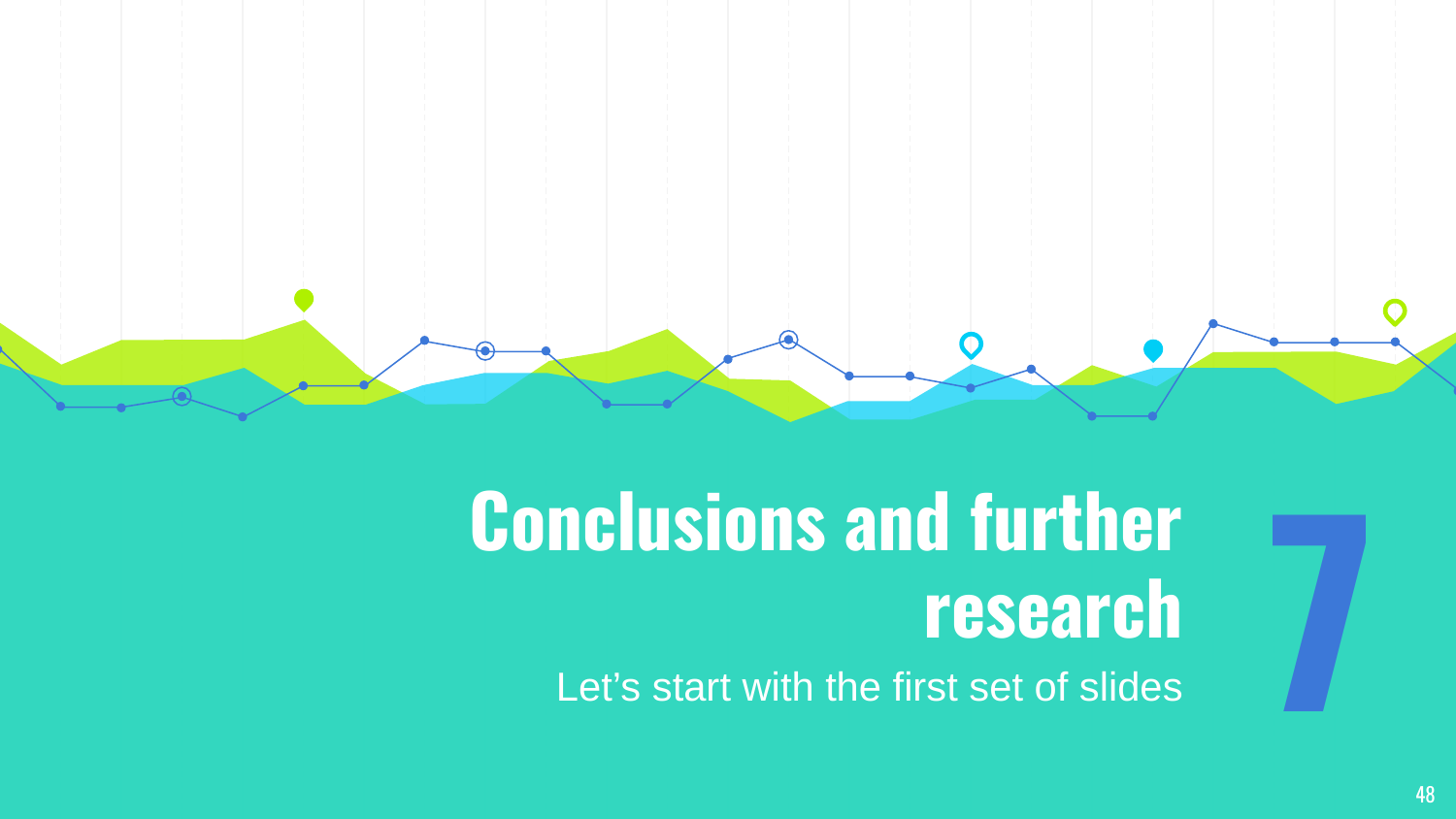

# Conclusions and further research
7
Let’s start with the first set of slides
48